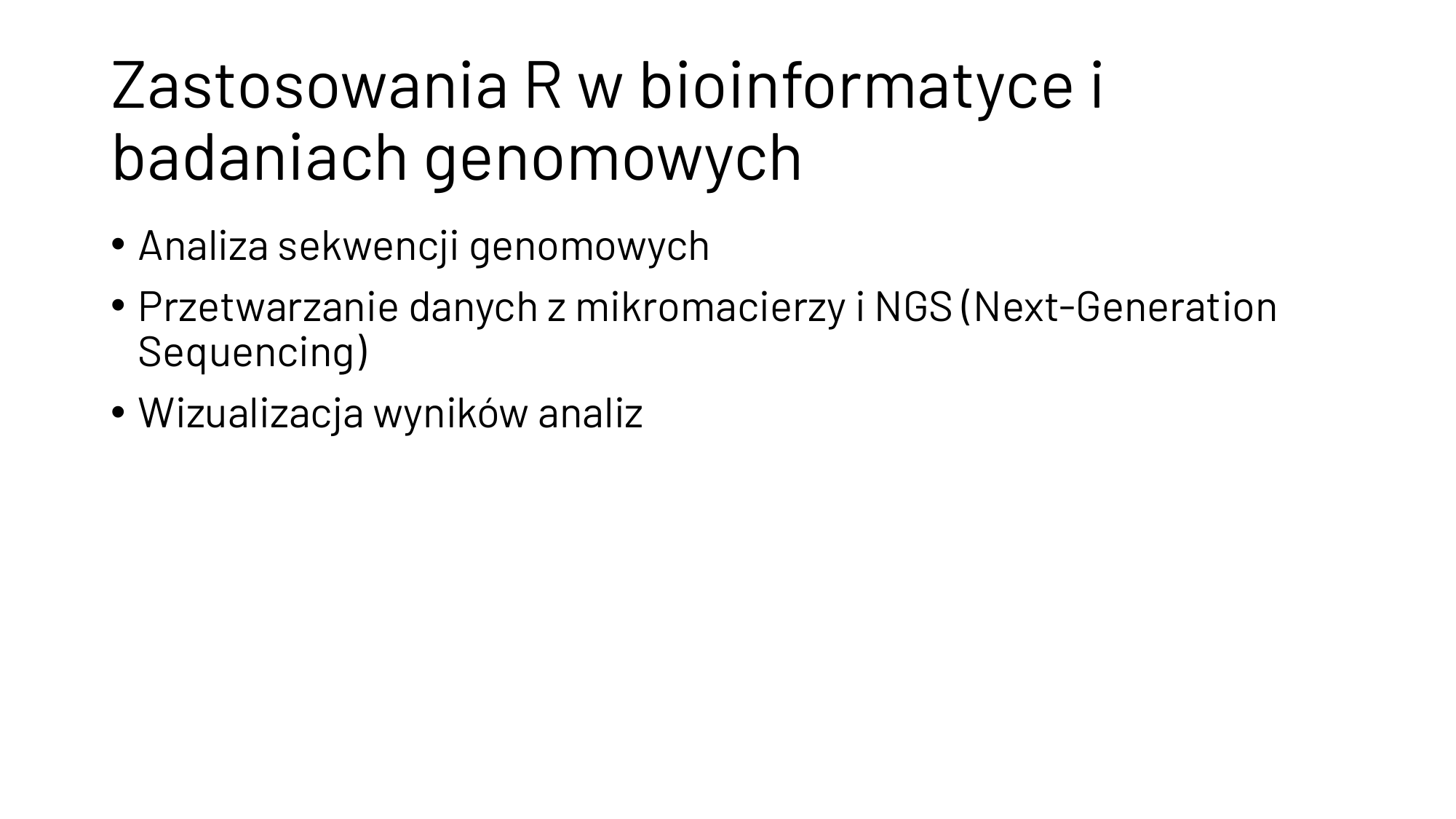

# Zastosowania R w bioinformatyce i badaniach genomowych
Analiza sekwencji genomowych
Przetwarzanie danych z mikromacierzy i NGS (Next-Generation Sequencing)
Wizualizacja wyników analiz